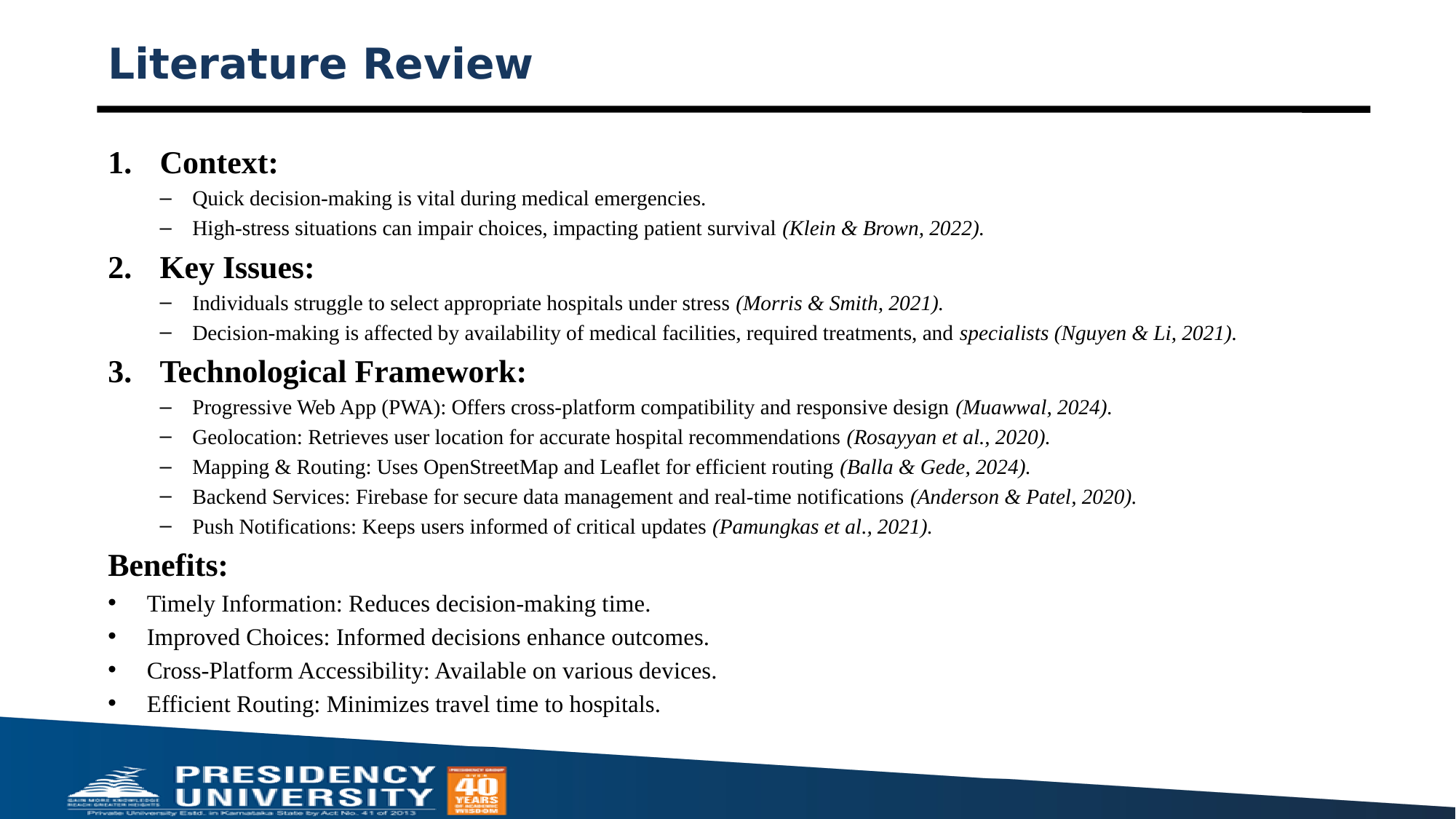

# Literature Review
Context:
Quick decision-making is vital during medical emergencies.
High-stress situations can impair choices, impacting patient survival (Klein & Brown, 2022).
Key Issues:
Individuals struggle to select appropriate hospitals under stress (Morris & Smith, 2021).
Decision-making is affected by availability of medical facilities, required treatments, and specialists (Nguyen & Li, 2021).
Technological Framework:
Progressive Web App (PWA): Offers cross-platform compatibility and responsive design (Muawwal, 2024).
Geolocation: Retrieves user location for accurate hospital recommendations (Rosayyan et al., 2020).
Mapping & Routing: Uses OpenStreetMap and Leaflet for efficient routing (Balla & Gede, 2024).
Backend Services: Firebase for secure data management and real-time notifications (Anderson & Patel, 2020).
Push Notifications: Keeps users informed of critical updates (Pamungkas et al., 2021).
Benefits:
Timely Information: Reduces decision-making time.
Improved Choices: Informed decisions enhance outcomes.
Cross-Platform Accessibility: Available on various devices.
Efficient Routing: Minimizes travel time to hospitals.